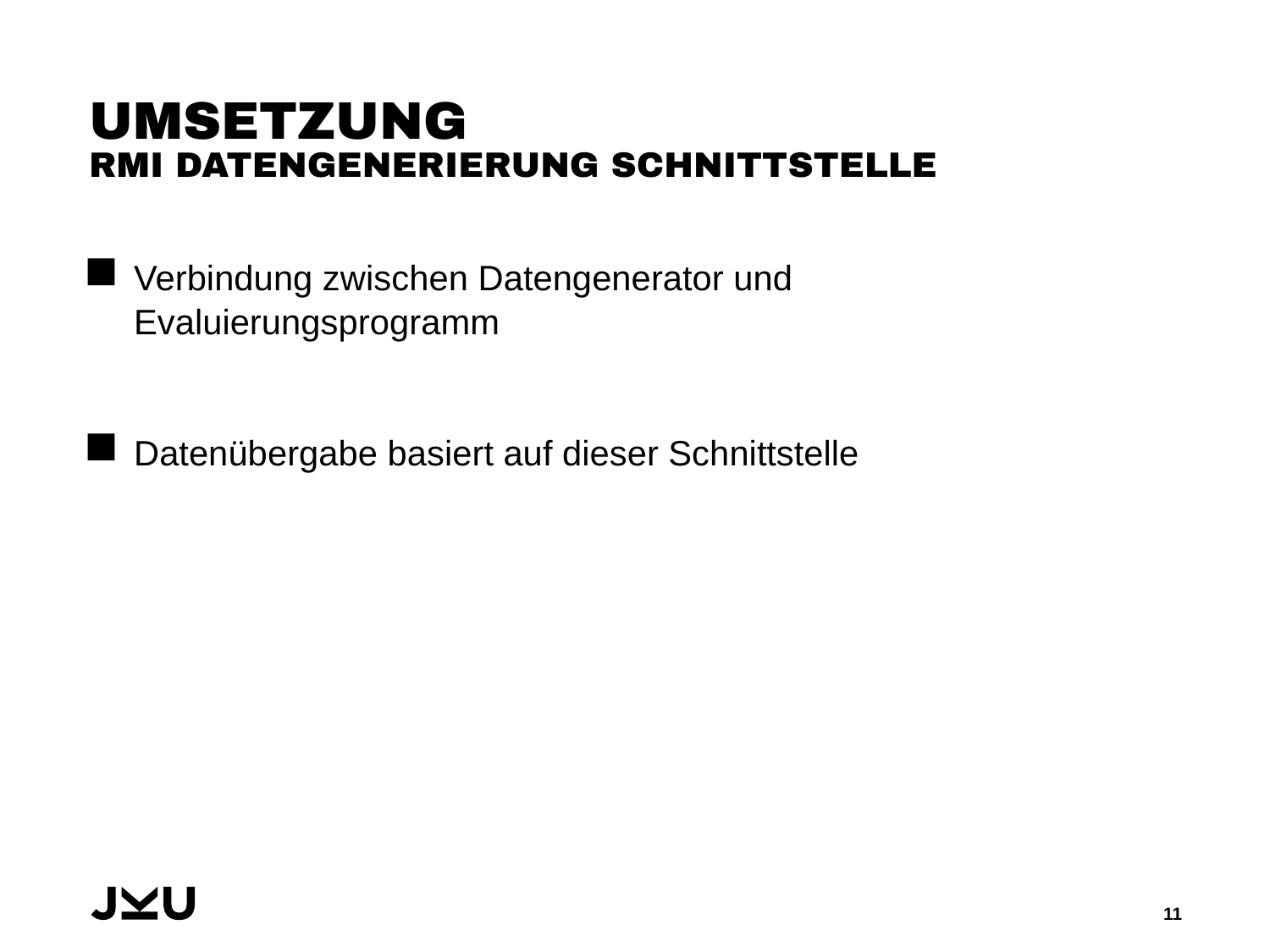

# Umsetzung RMI Datengenerierung Schnittstelle
Verbindung zwischen Datengenerator und Evaluierungsprogramm

Datenübergabe basiert auf dieser Schnittstelle

11